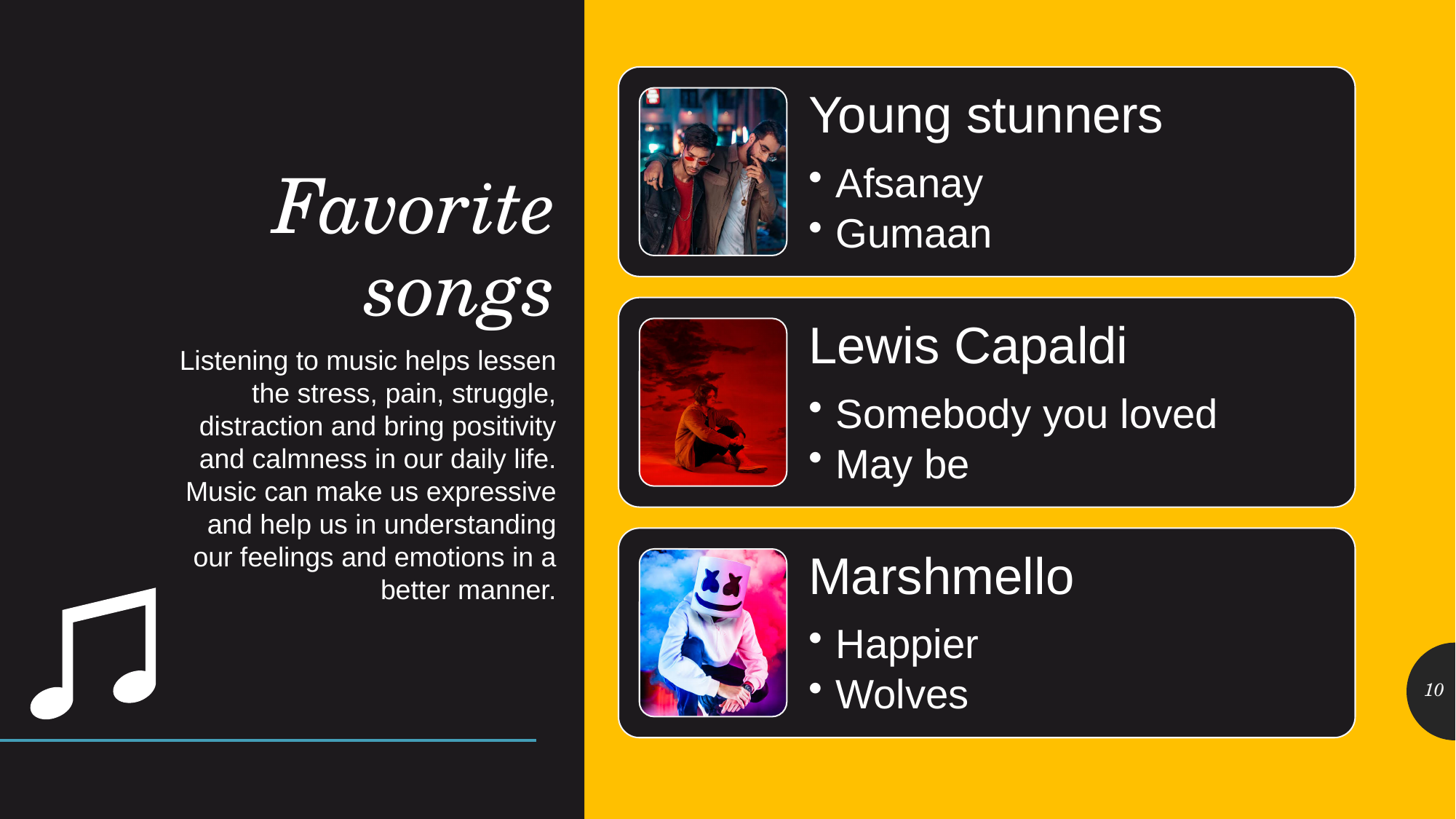

# Favorite songs
Young stunners
Afsanay
Gumaan
Lewis Capaldi
Somebody you loved
May be
Marshmello
Happier
Wolves
Listening to music helps lessen the stress, pain, struggle, distraction and bring positivity and calmness in our daily life. Music can make us expressive and help us in understanding our feelings and emotions in a better manner.

10